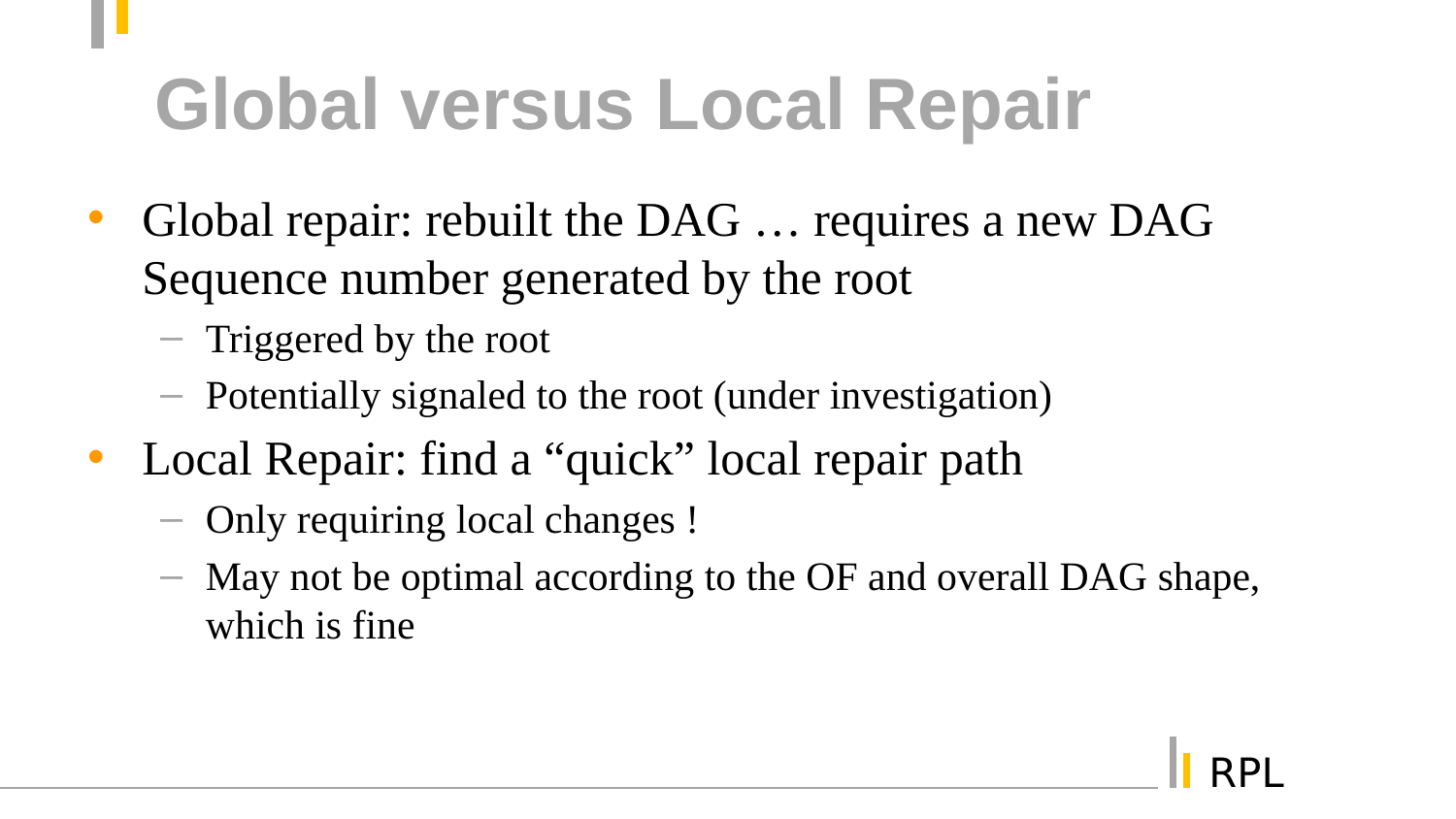

# Global versus Local Repair
Global repair: rebuilt the DAG … requires a new DAG Sequence number generated by the root
Triggered by the root
Potentially signaled to the root (under investigation)
Local Repair: find a “quick” local repair path
Only requiring local changes !
May not be optimal according to the OF and overall DAG shape, which is fine